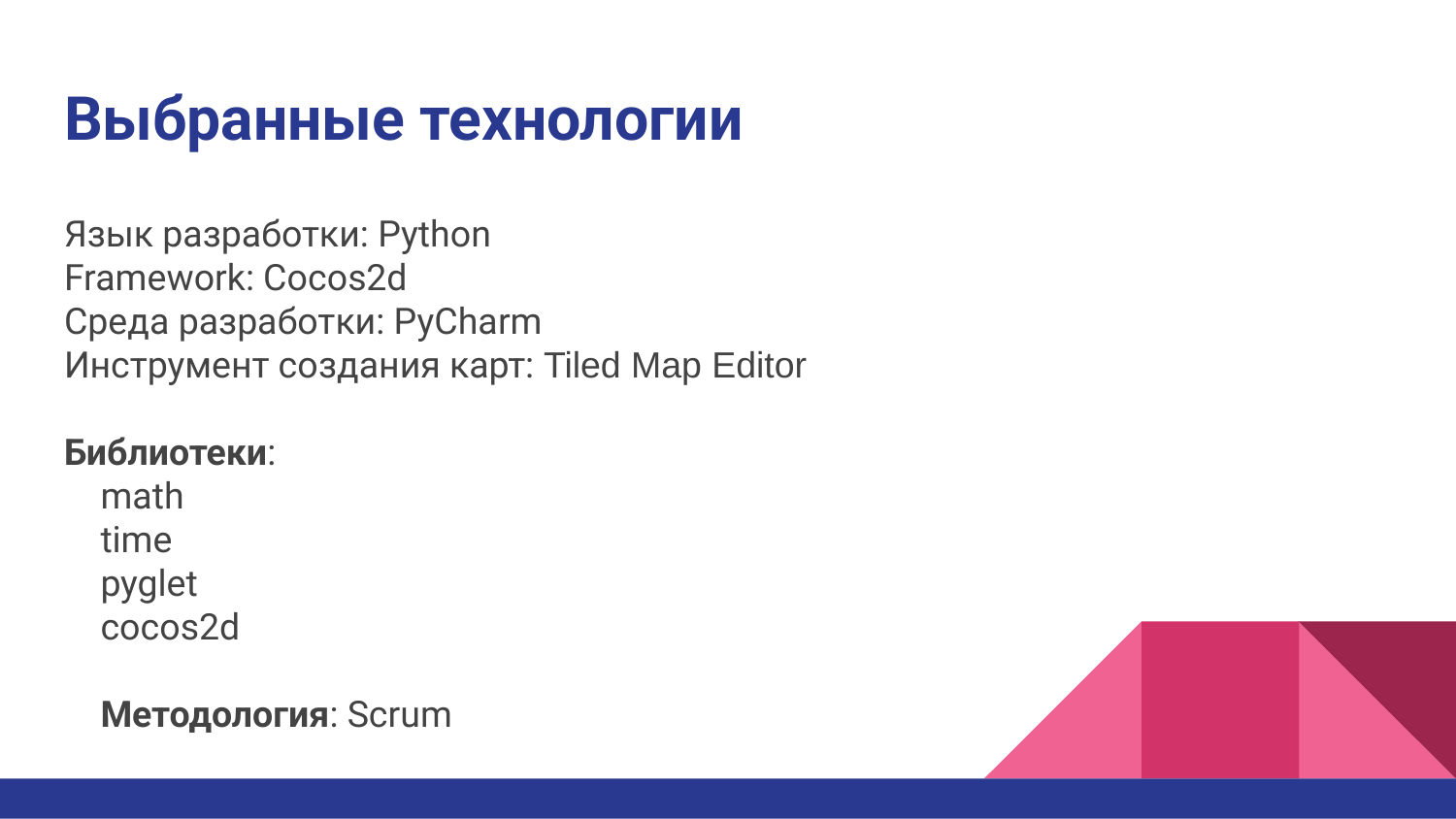

# Выбранные технологии
Язык разработки: Python
Framework: Cocos2d
Среда разработки: PyCharm
Инструмент создания карт: Tiled Map Editor

Библиотеки:
math
time
pyglet
cocos2d

Методология: Scrum